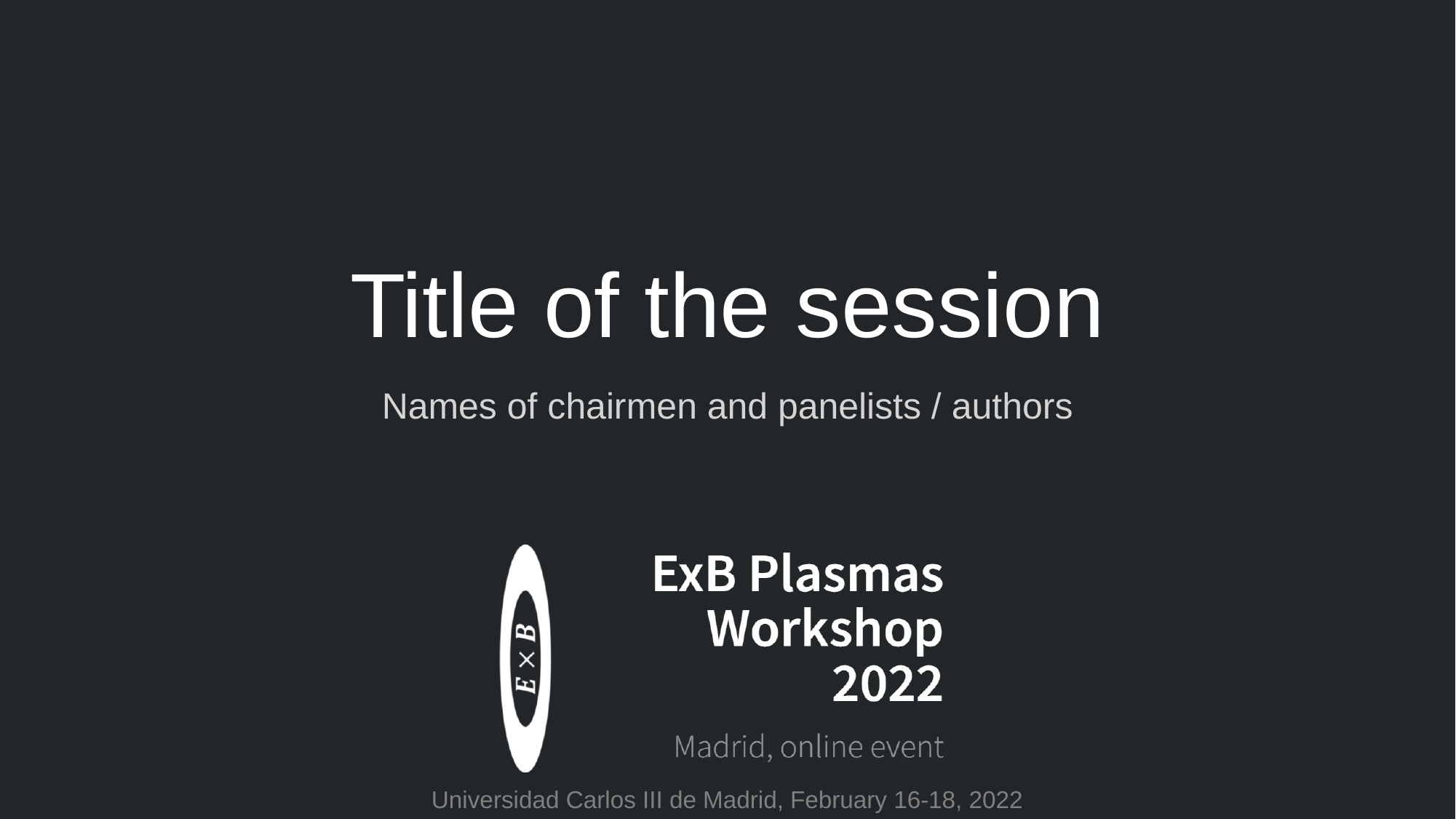

# Title of the session
Names of chairmen and panelists / authors